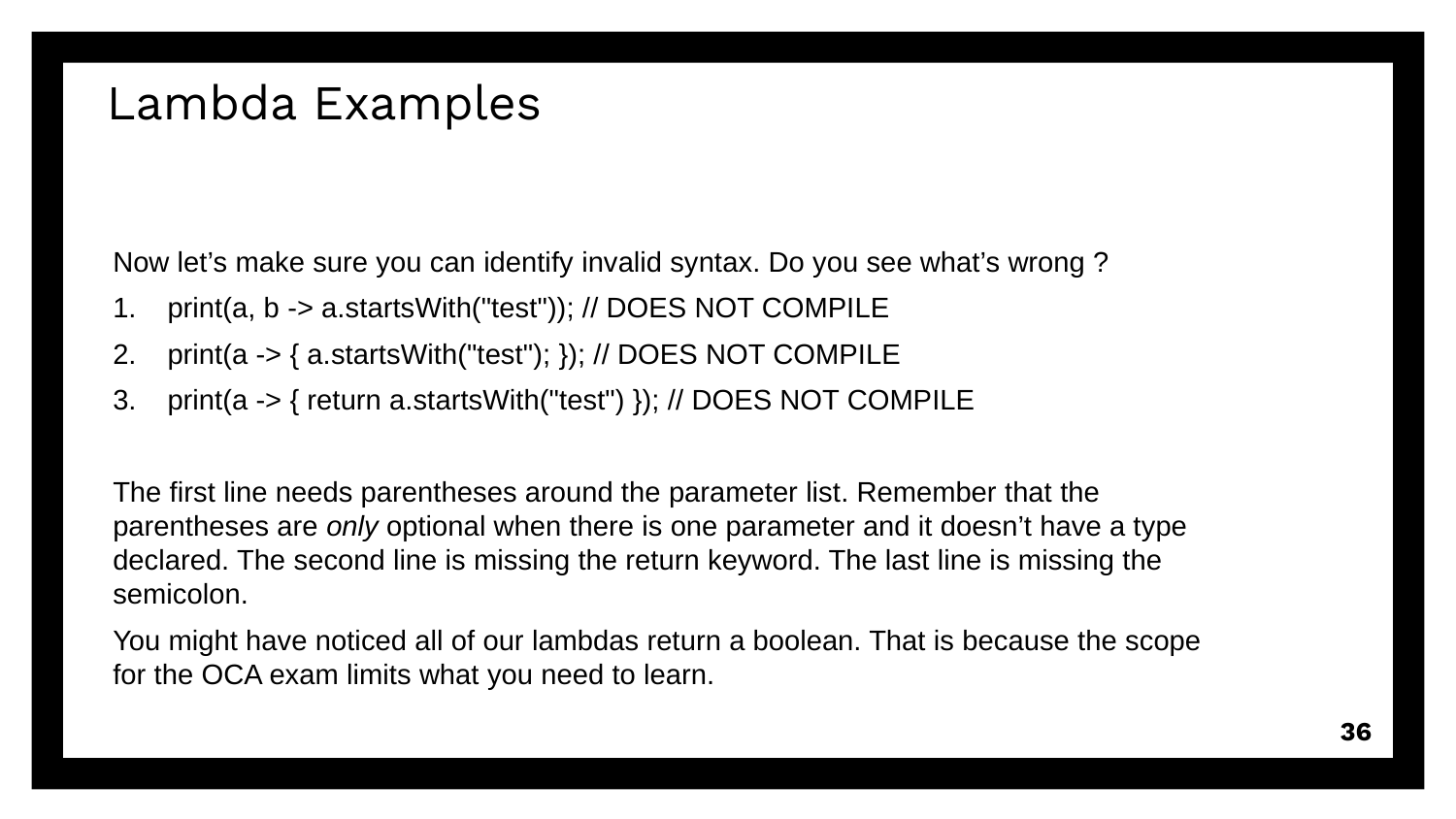

# Lambda Examples

Now let’s make sure you can identify invalid syntax. Do you see what’s wrong ?
print(a, b -> a.startsWith("test")); // DOES NOT COMPILE
print(a -> { a.startsWith("test"); }); // DOES NOT COMPILE
print(a -> { return a.startsWith("test") }); // DOES NOT COMPILE

The first line needs parentheses around the parameter list. Remember that the parentheses are only optional when there is one parameter and it doesn’t have a type declared. The second line is missing the return keyword. The last line is missing the semicolon.
You might have noticed all of our lambdas return a boolean. That is because the scope for the OCA exam limits what you need to learn.

36